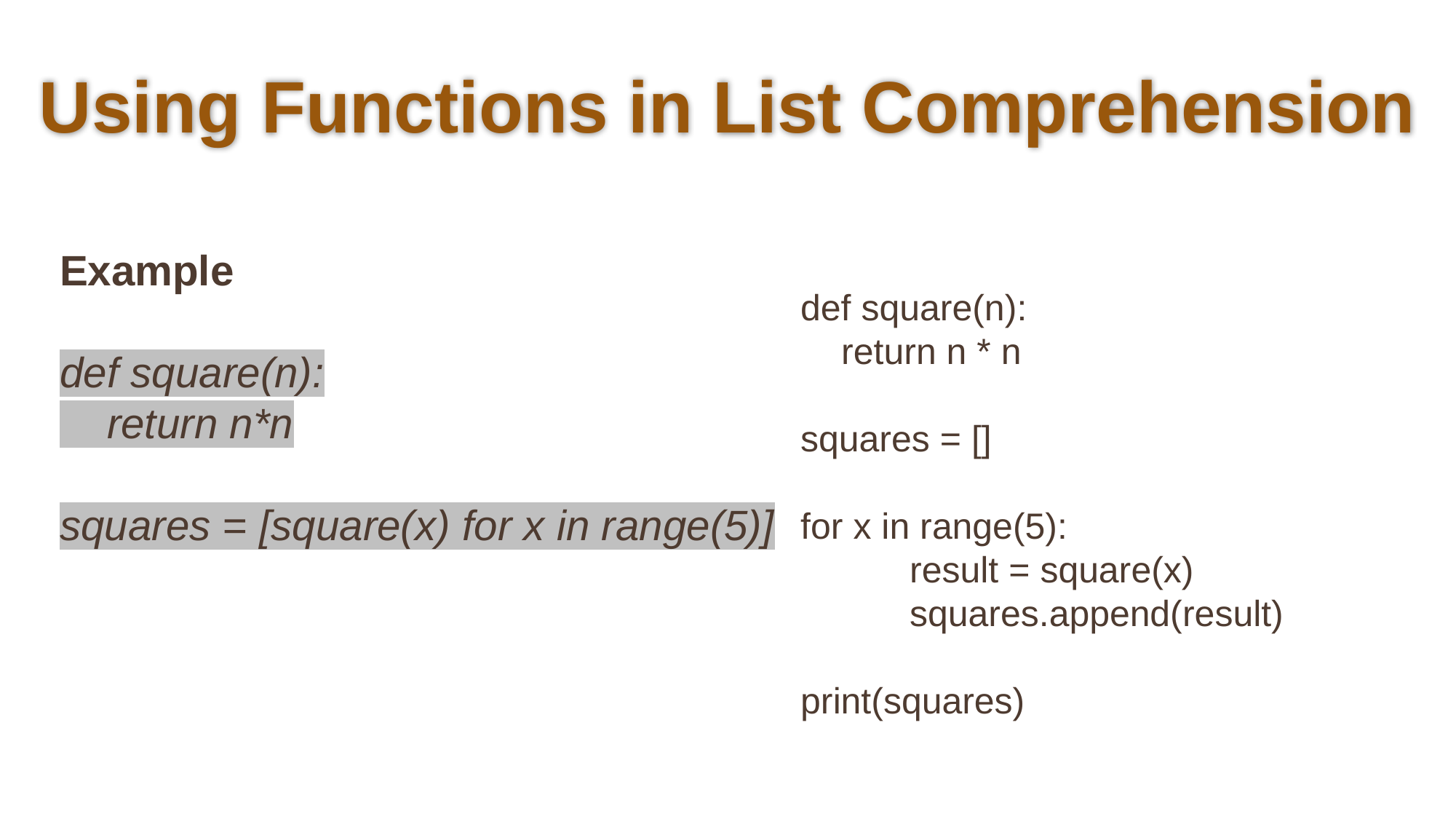

# Using Functions in List Comprehension
Example

def square(n):
    return n*n

squares = [square(x) for x in range(5)]

def square(n):
    return n * n

squares = []

for x in range(5):
	result = square(x)
	squares.append(result)

print(squares)